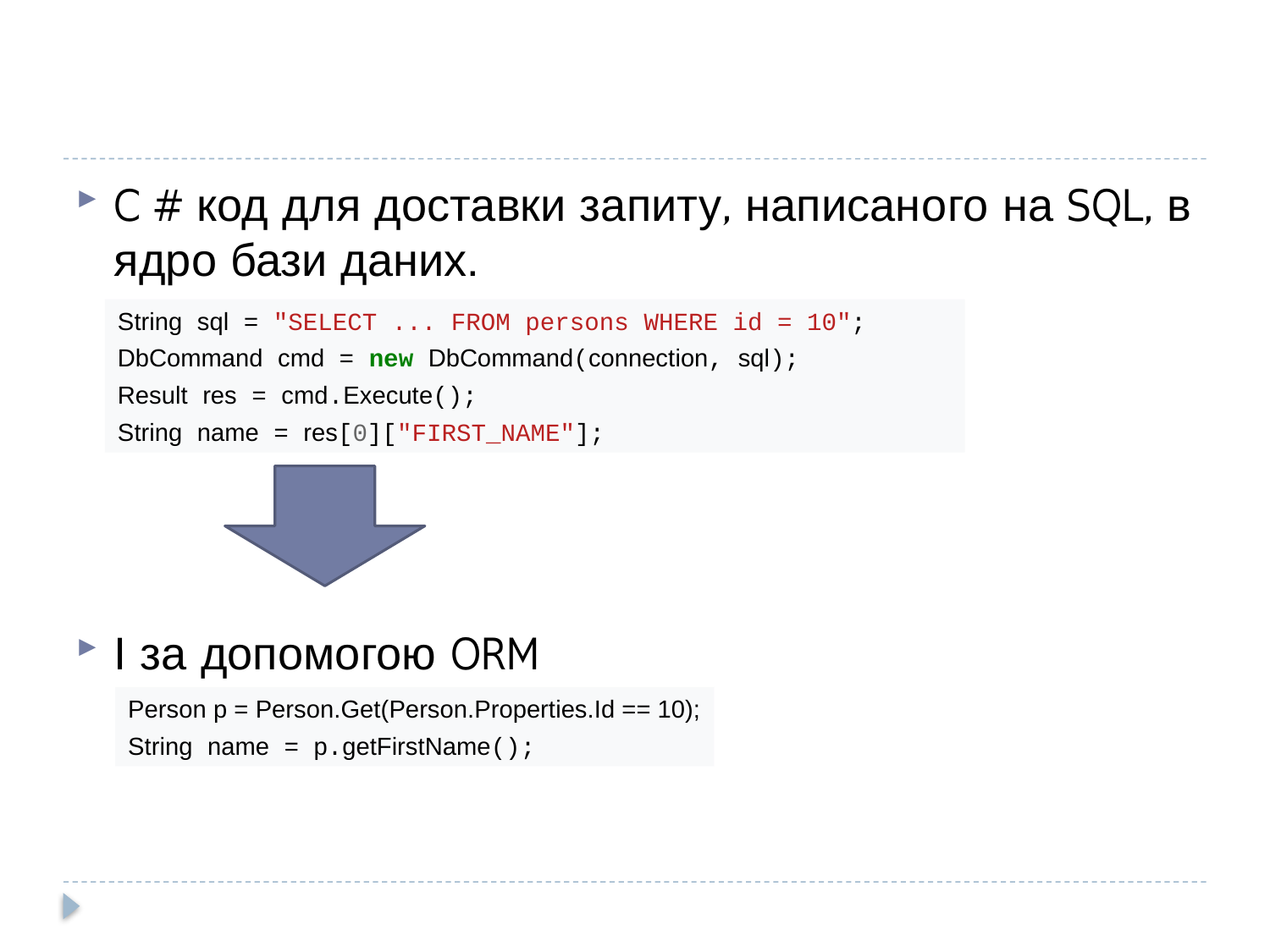

#
C # код для доставки запиту, написаного на SQL, в ядро бази даних.

І за допомогою ORM
String sql = "SELECT ... FROM persons WHERE id = 10";
DbCommand cmd = new DbCommand(connection, sql);
Result res = cmd.Execute();
String name = res[0]["FIRST_NAME"];

Person p = Person.Get(Person.Properties.Id == 10);
String name = p.getFirstName();